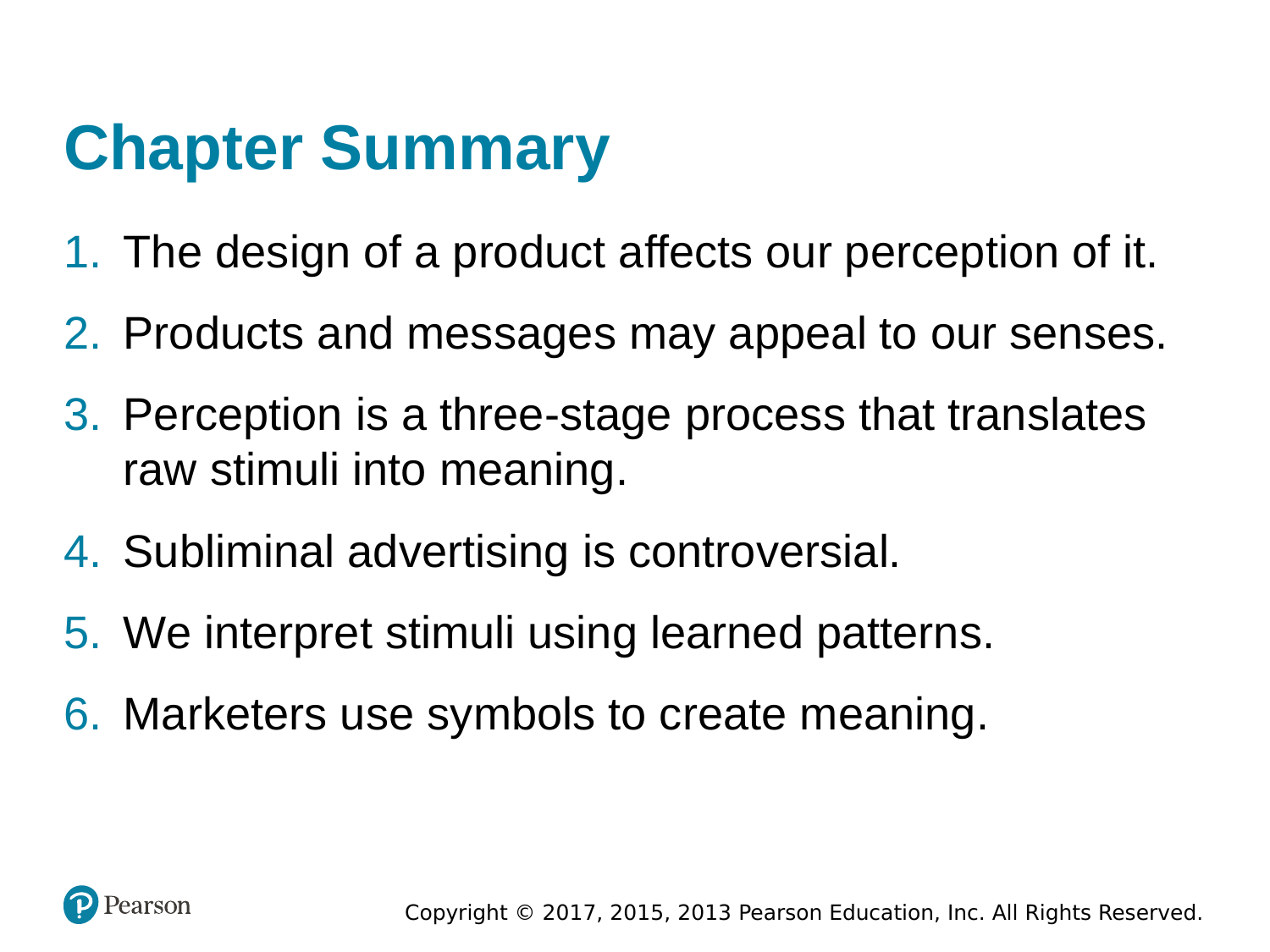

# Chapter Summary
The design of a product affects our perception of it.
Products and messages may appeal to our senses.
Perception is a three-stage process that translates raw stimuli into meaning.
Subliminal advertising is controversial.
We interpret stimuli using learned patterns.
Marketers use symbols to create meaning.